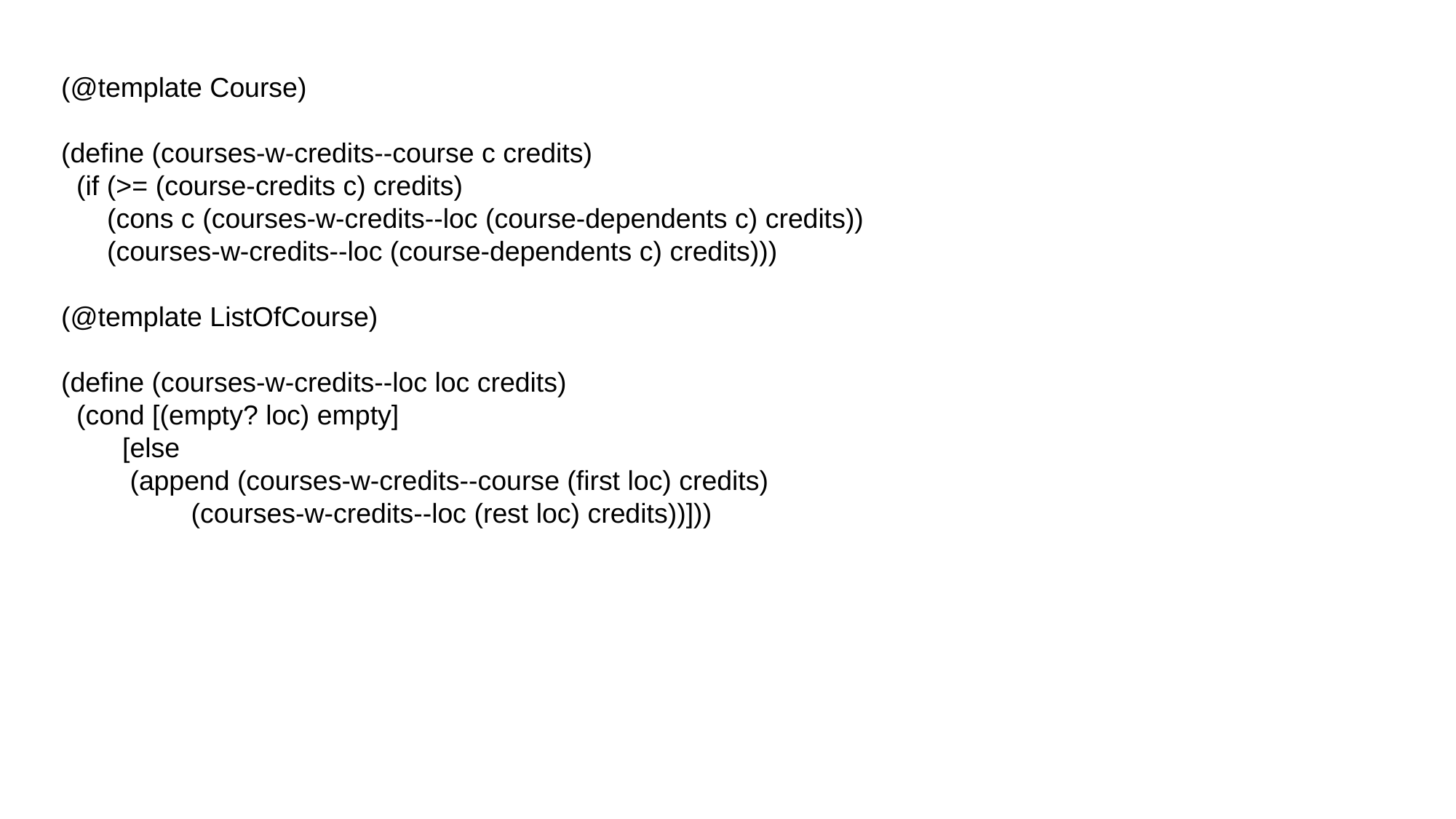

(@template Course)

(define (courses-w-credits--course c credits)
  (if (>= (course-credits c) credits)
      (cons c (courses-w-credits--loc (course-dependents c) credits))
      (courses-w-credits--loc (course-dependents c) credits)))

(@template ListOfCourse)

(define (courses-w-credits--loc loc credits)
  (cond [(empty? loc) empty]
        [else
         (append (courses-w-credits--course (first loc) credits)
                 (courses-w-credits--loc (rest loc) credits))]))